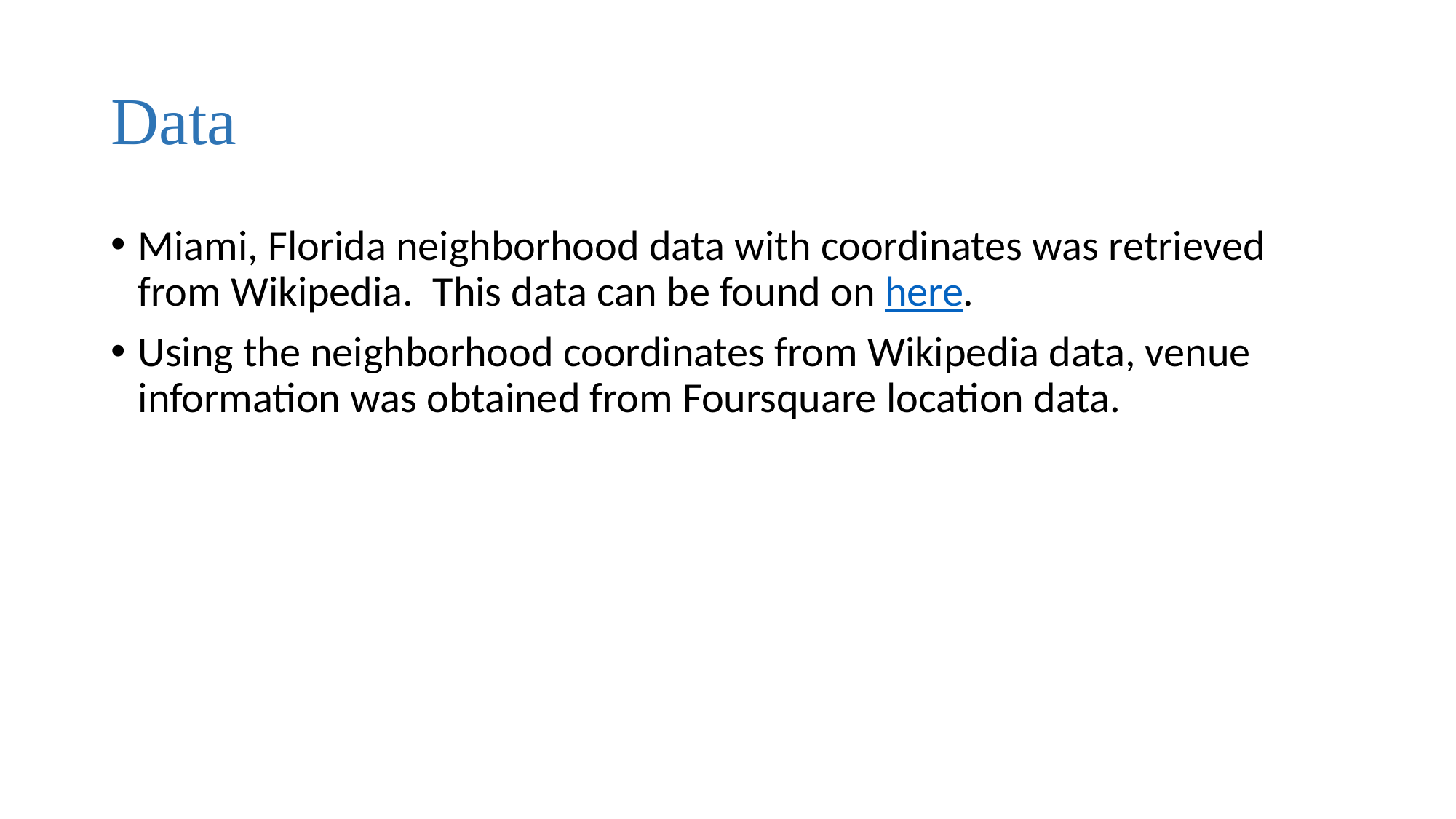

# Data
Miami, Florida neighborhood data with coordinates was retrieved from Wikipedia.  This data can be found on here​.
Using the neighborhood coordinates from Wikipedia data, venue information was obtained from Foursquare location data.